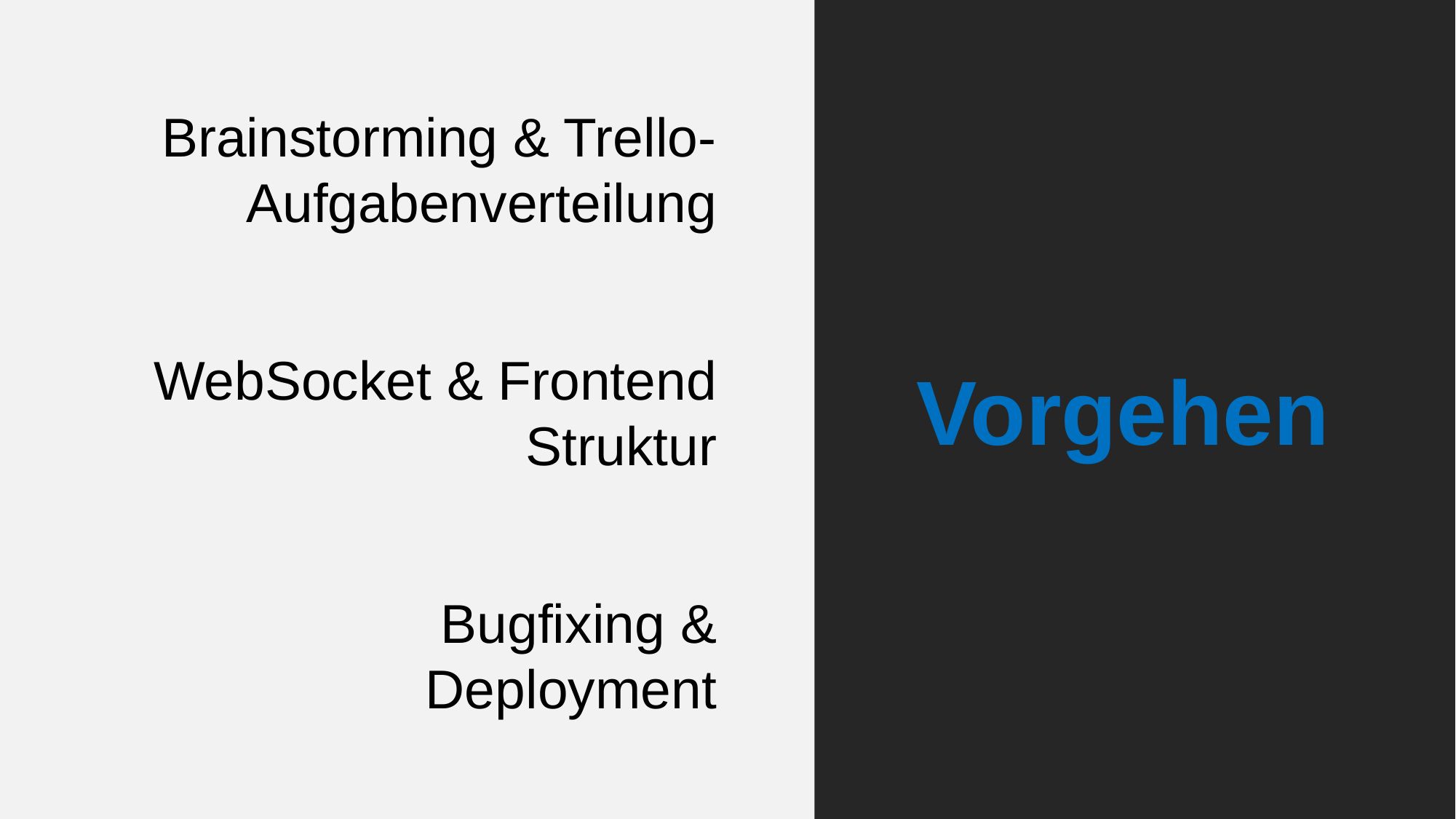

Brainstorming & Trello- Aufgabenverteilung
WebSocket & Frontend Struktur
Vorgehen
Bugfixing & Deployment